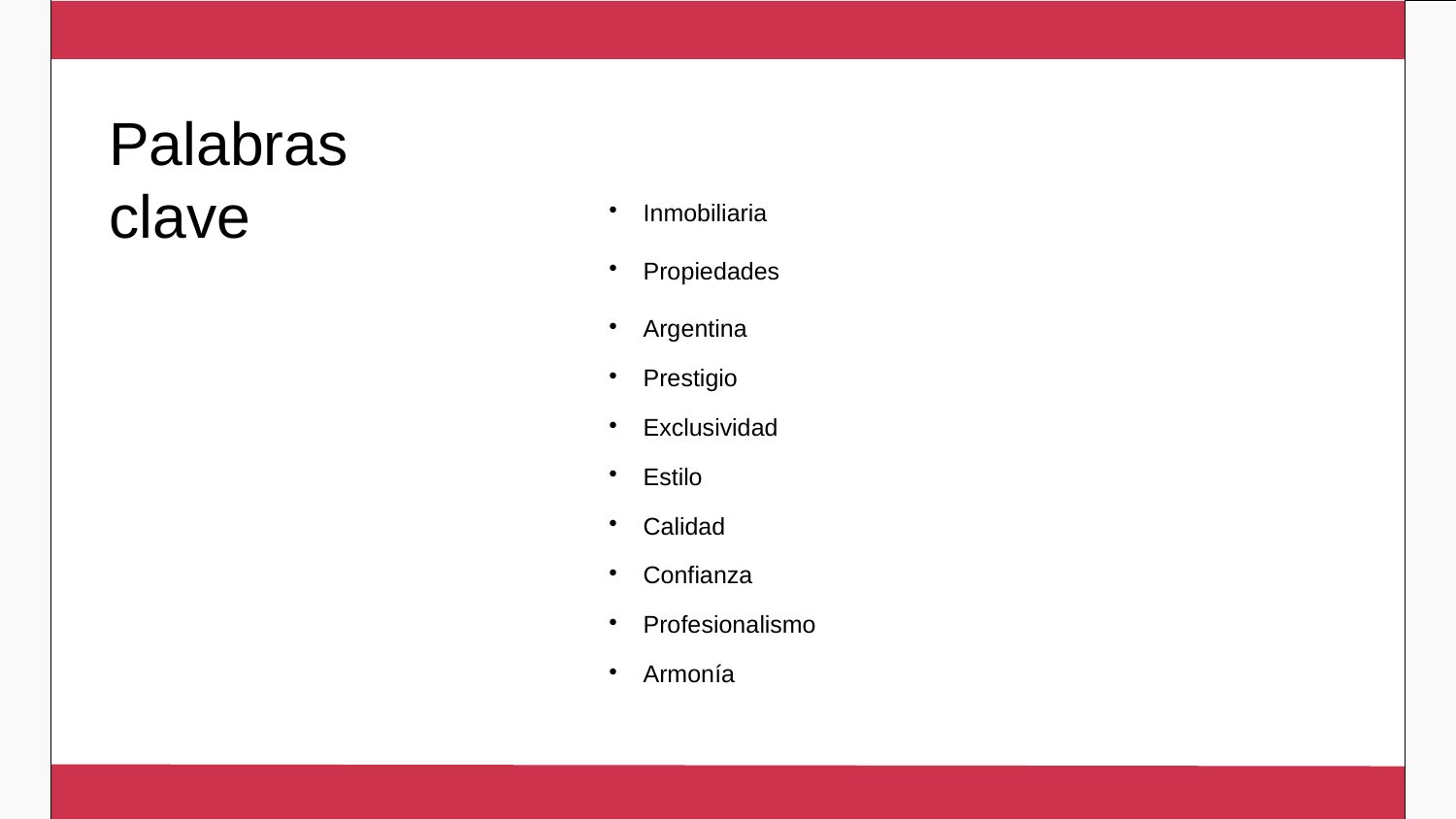

Palabras clave

Inmobiliaria

Propiedades

Argentina
Prestigio
Exclusividad
Estilo
Calidad
Confianza
Profesionalismo
Armonía